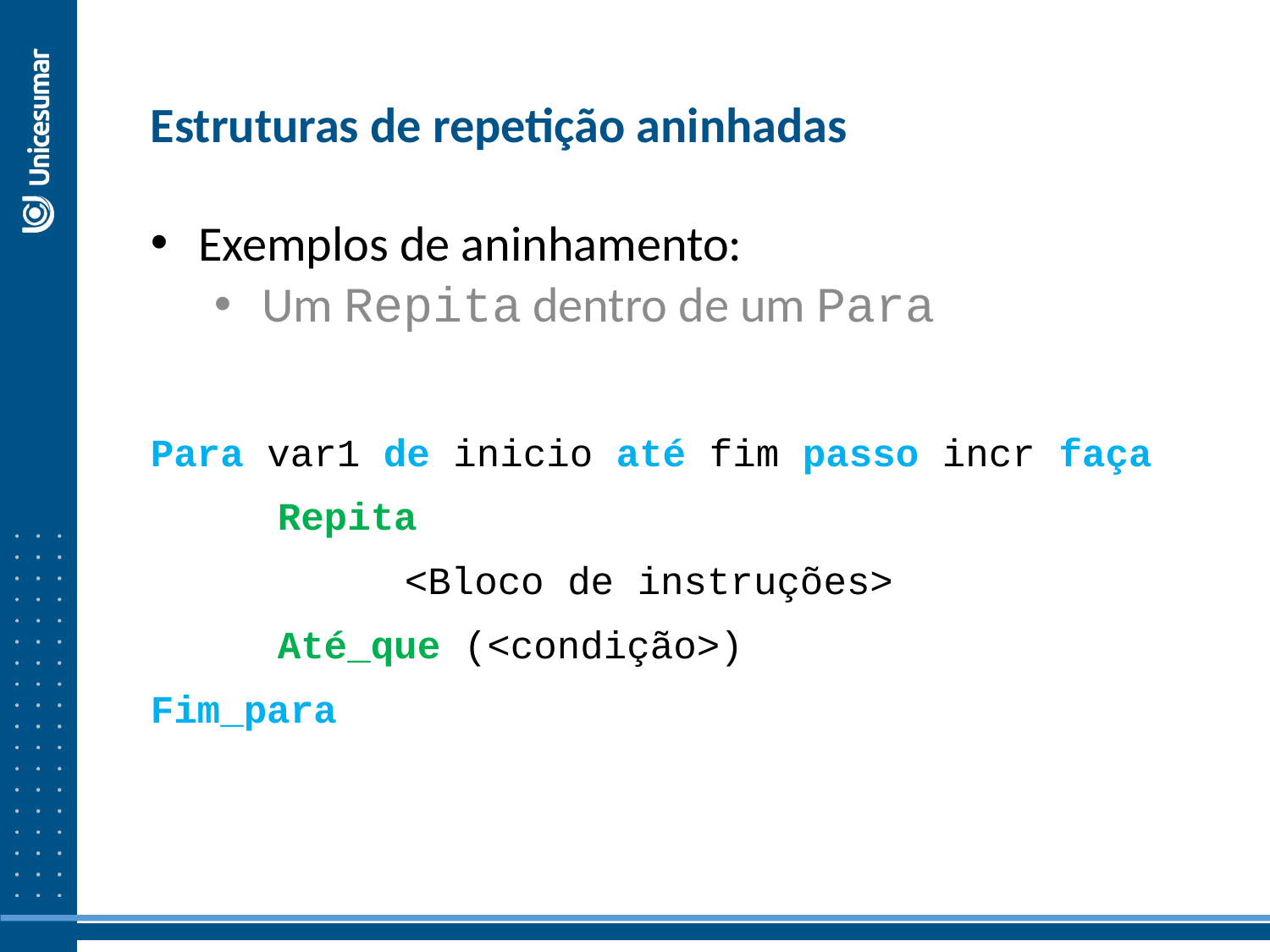

Estruturas de repetição aninhadas
Exemplos de aninhamento:
Um Repita dentro de um Para

Para var1 de inicio até fim passo incr faça
	Repita
		<Bloco de instruções>
	Até_que (<condição>)
Fim_para